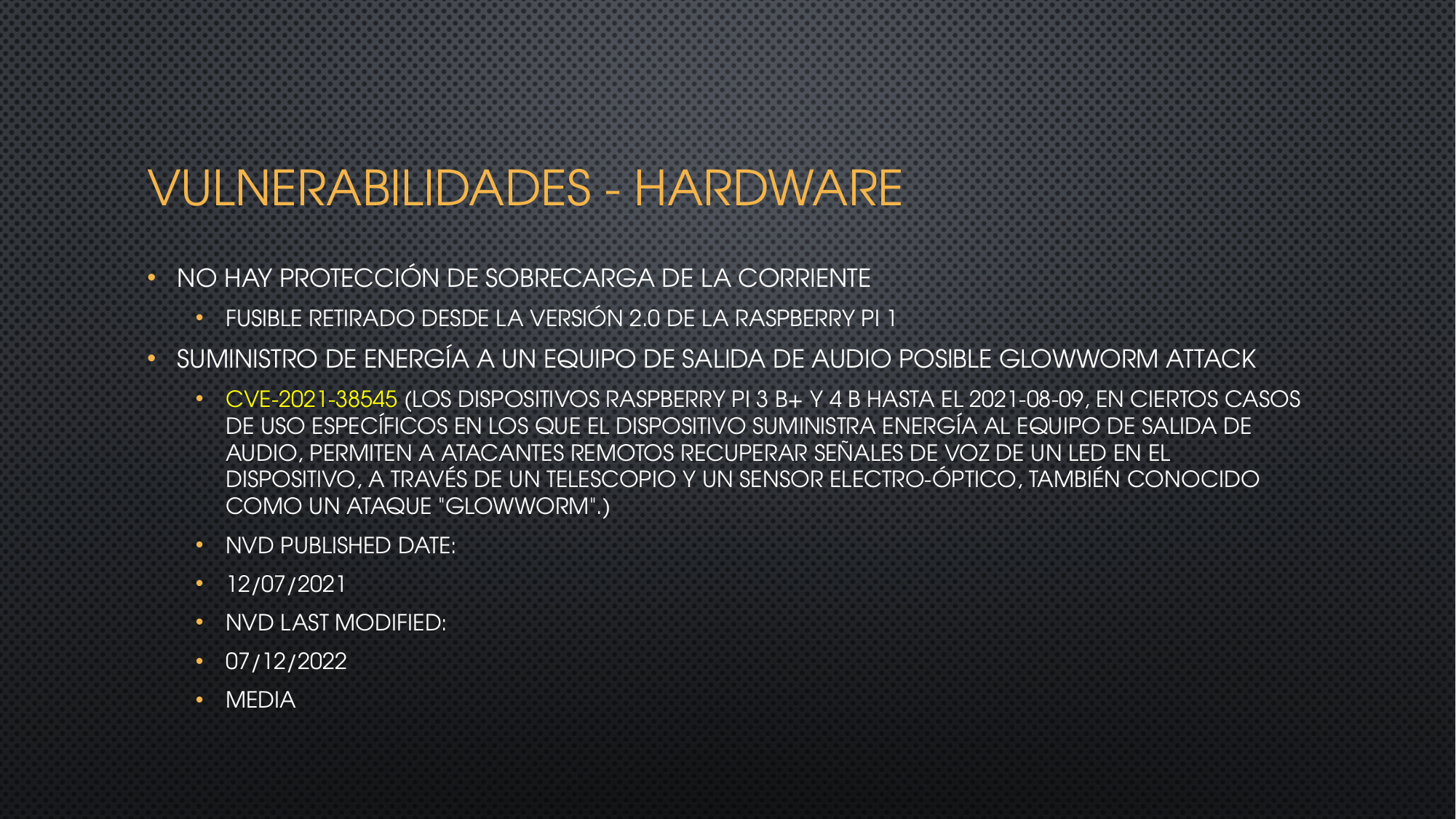

# Vulnerabilidades - hardware
no hay protección de sobrecarga de la corriente
Fusible retirado desde la versión 2.0 de la raspberry pi 1
Suministro de energía a un equipo de salida de audio posible Glowworm attack
CVE-2021-38545 (Los dispositivos Raspberry Pi 3 B+ y 4 B hasta el 2021-08-09, en ciertos casos de uso específicos en los que el dispositivo suministra energía al equipo de salida de audio, permiten a atacantes remotos recuperar señales de voz de un LED en el dispositivo, a través de un telescopio y un sensor electro-óptico, también conocido como un ataque "Glowworm".)
NVD Published Date:
12/07/2021
NVD Last Modified:
07/12/2022
media